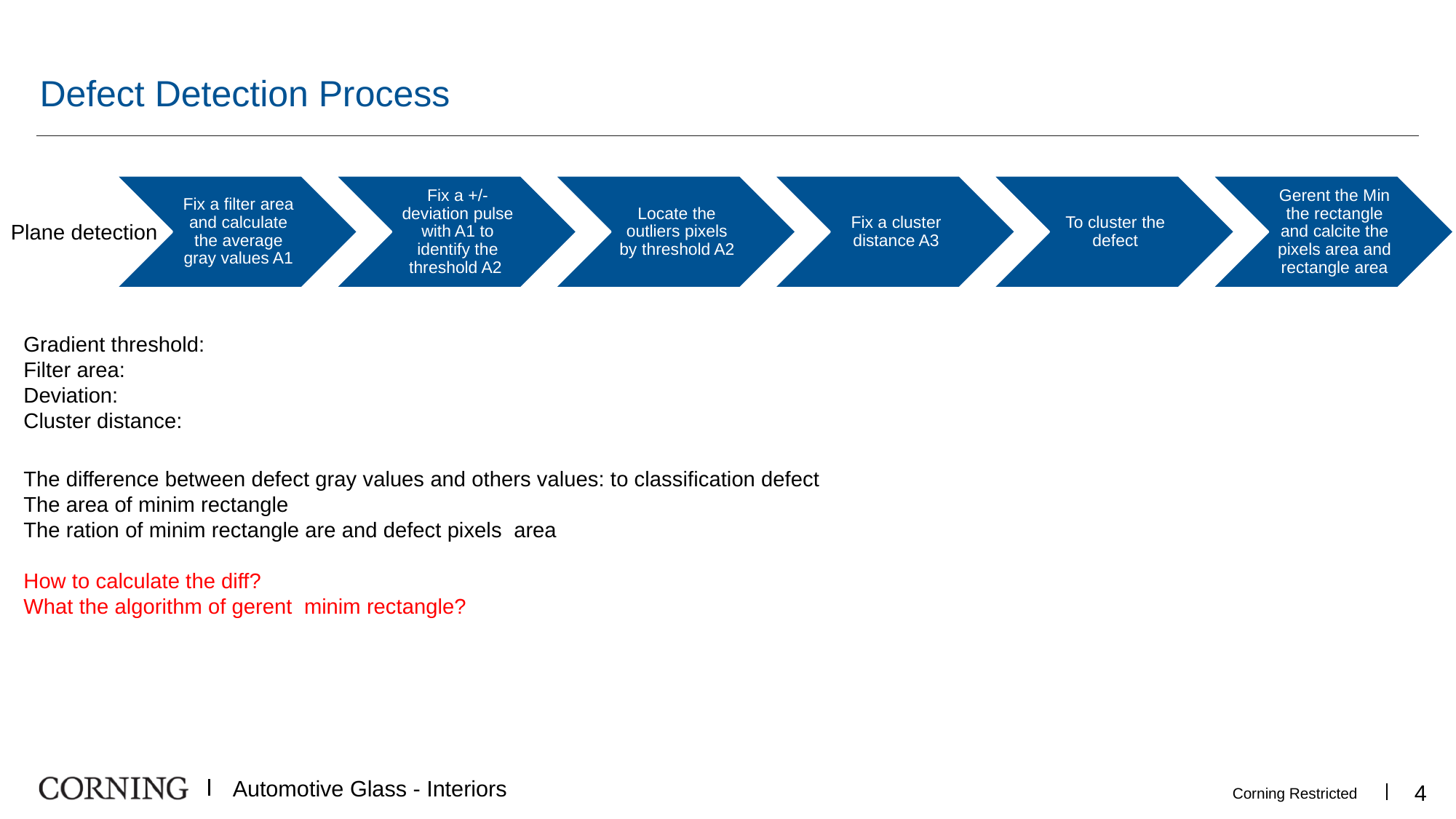

Defect Detection Process
Fix a filter area and calculate the average gray values A1
Fix a +/-deviation pulse with A1 to identify the threshold A2
Locate the outliers pixels by threshold A2
Fix a cluster distance A3
To cluster the defect
Gerent the Min the rectangle and calcite the pixels area and rectangle area
Plane detection
Gradient threshold:
Filter area:
Deviation:
Cluster distance:

The difference between defect gray values and others values: to classification defect
The area of minim rectangle
The ration of minim rectangle are and defect pixels  area

How to calculate the diff?
What the algorithm of gerent  minim rectangle?